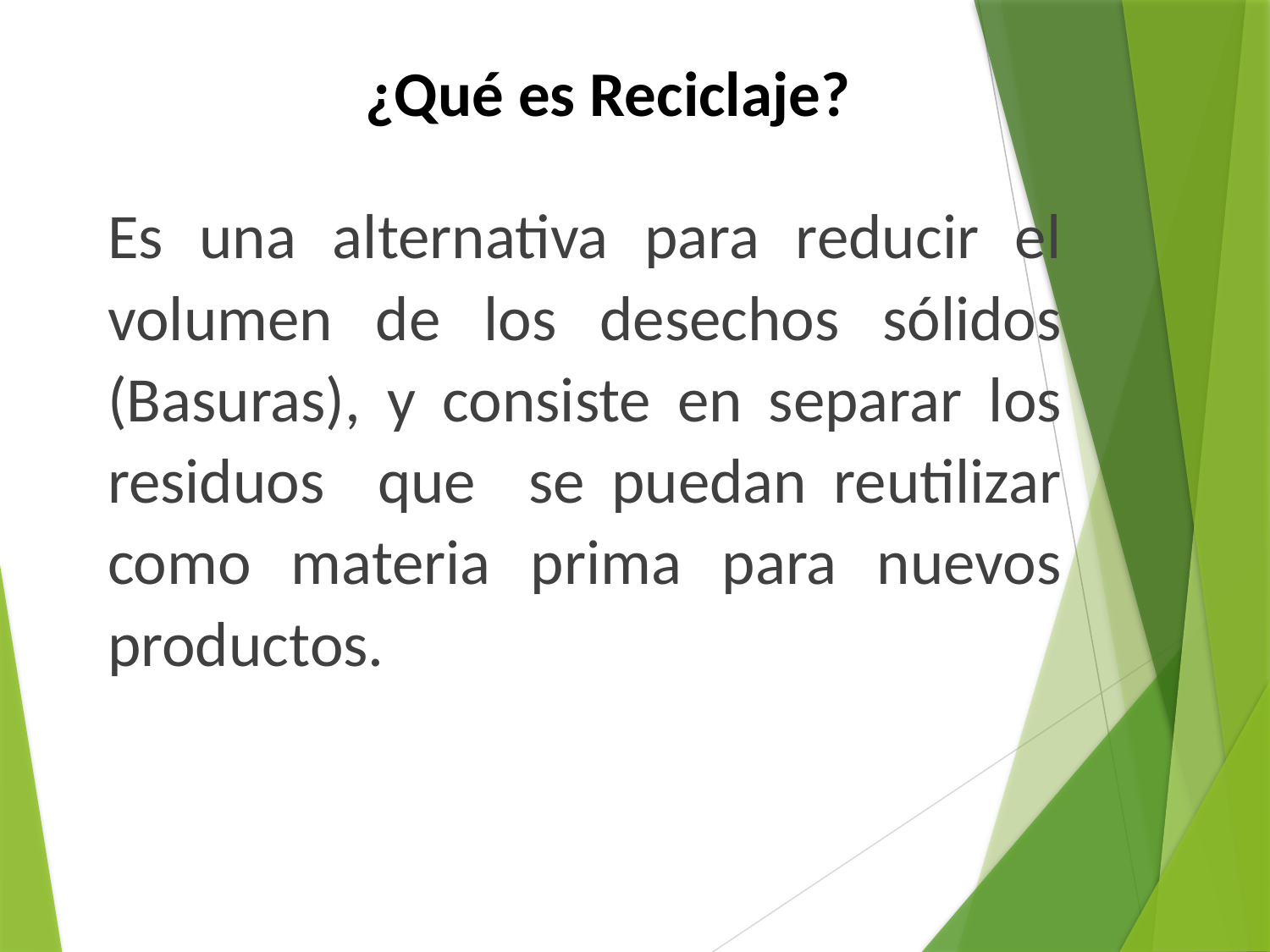

# ¿Qué es Reciclaje?
Es una alternativa para reducir el volumen de los desechos sólidos (Basuras), y consiste en separar los residuos  que  se puedan reutilizar como materia prima para nuevos productos.